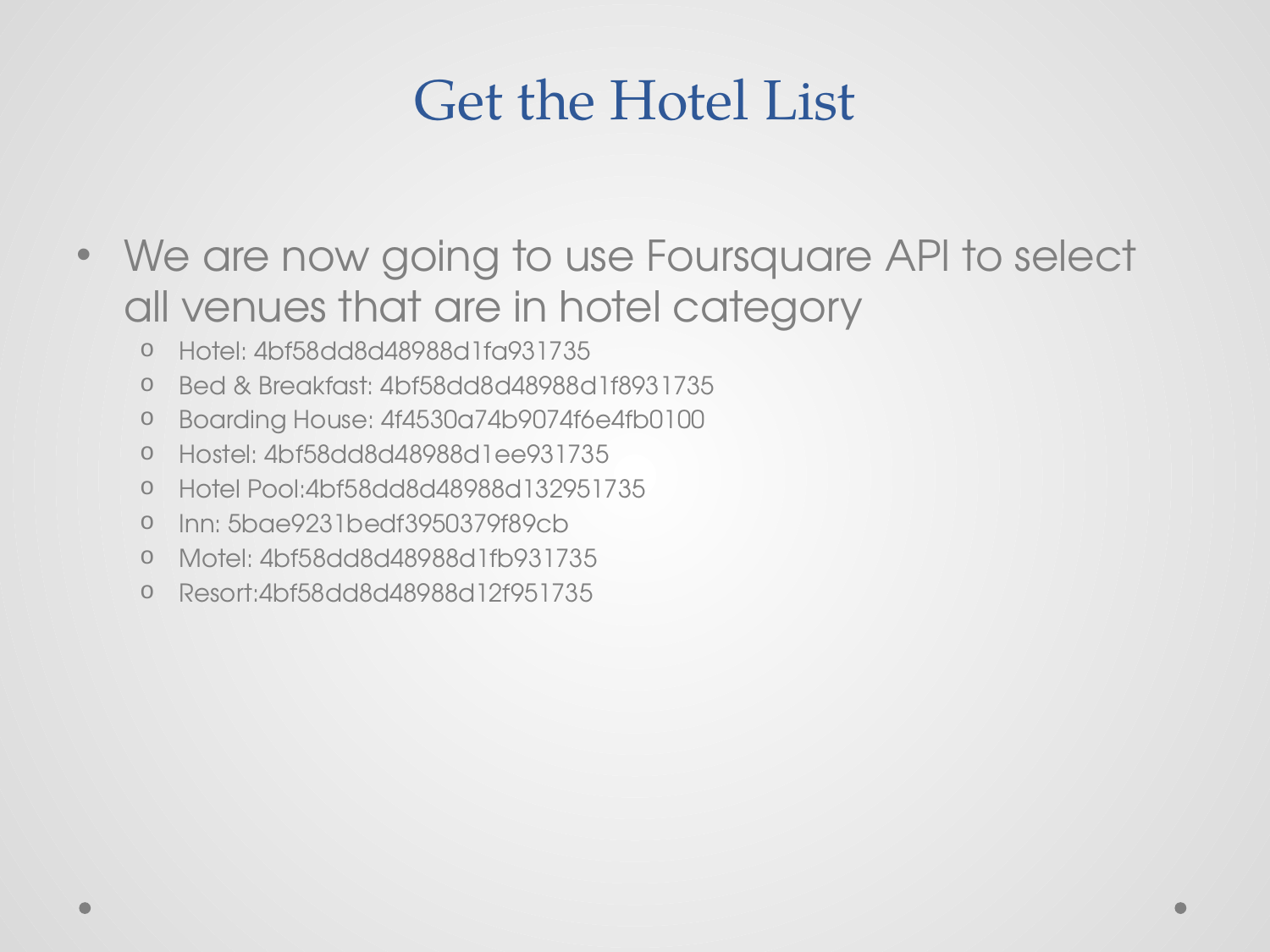

# Get the Hotel List
We are now going to use Foursquare API to select all venues that are in hotel category
Hotel: 4bf58dd8d48988d1fa931735
Bed & Breakfast: 4bf58dd8d48988d1f8931735
Boarding House: 4f4530a74b9074f6e4fb0100
Hostel: 4bf58dd8d48988d1ee931735
Hotel Pool:4bf58dd8d48988d132951735
Inn: 5bae9231bedf3950379f89cb
Motel: 4bf58dd8d48988d1fb931735
Resort:4bf58dd8d48988d12f951735